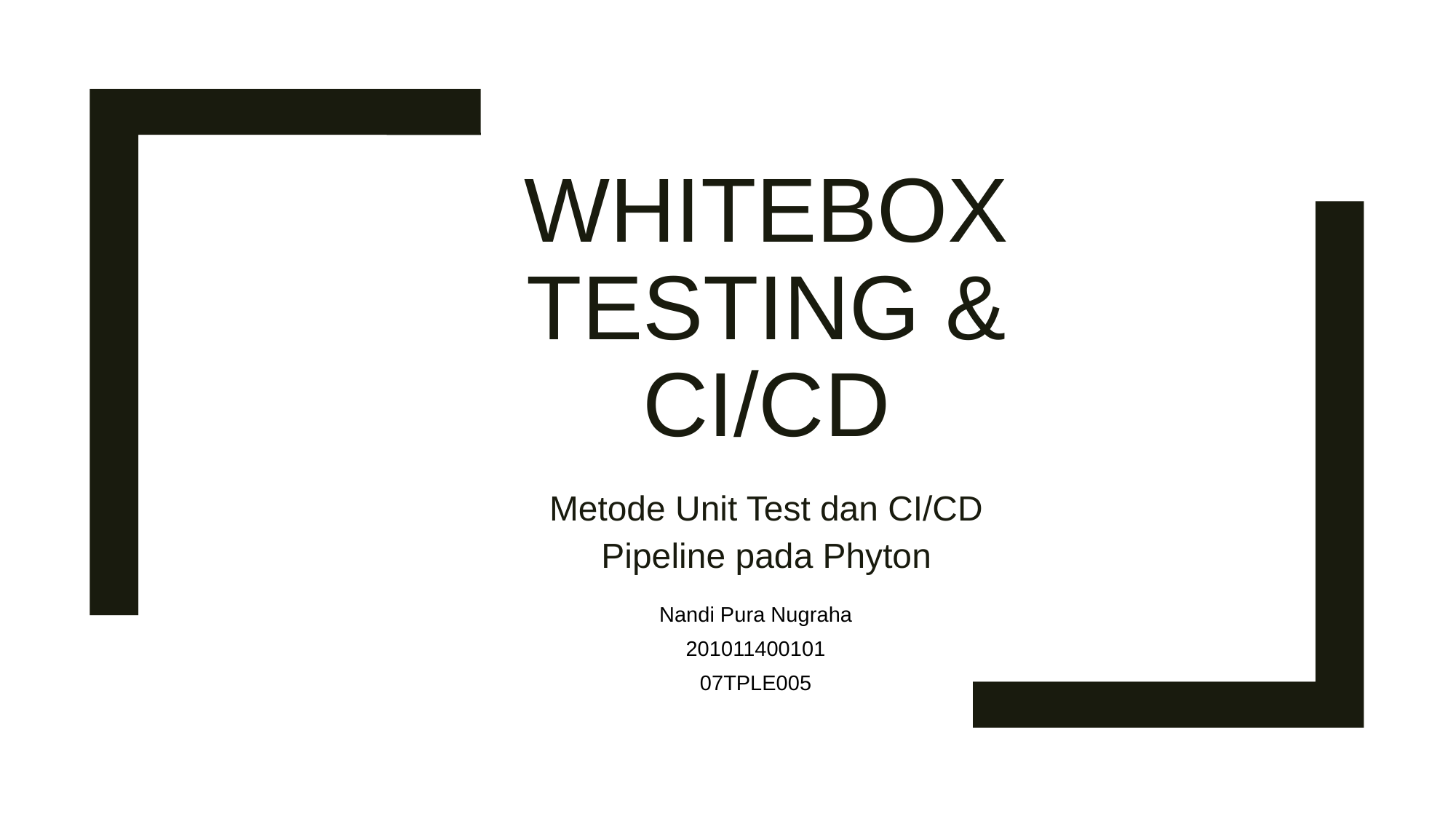

# Whitebox Testing & CI/CD
Metode Unit Test dan CI/CD Pipeline pada Phyton
Nandi Pura Nugraha
201011400101
07TPLE005